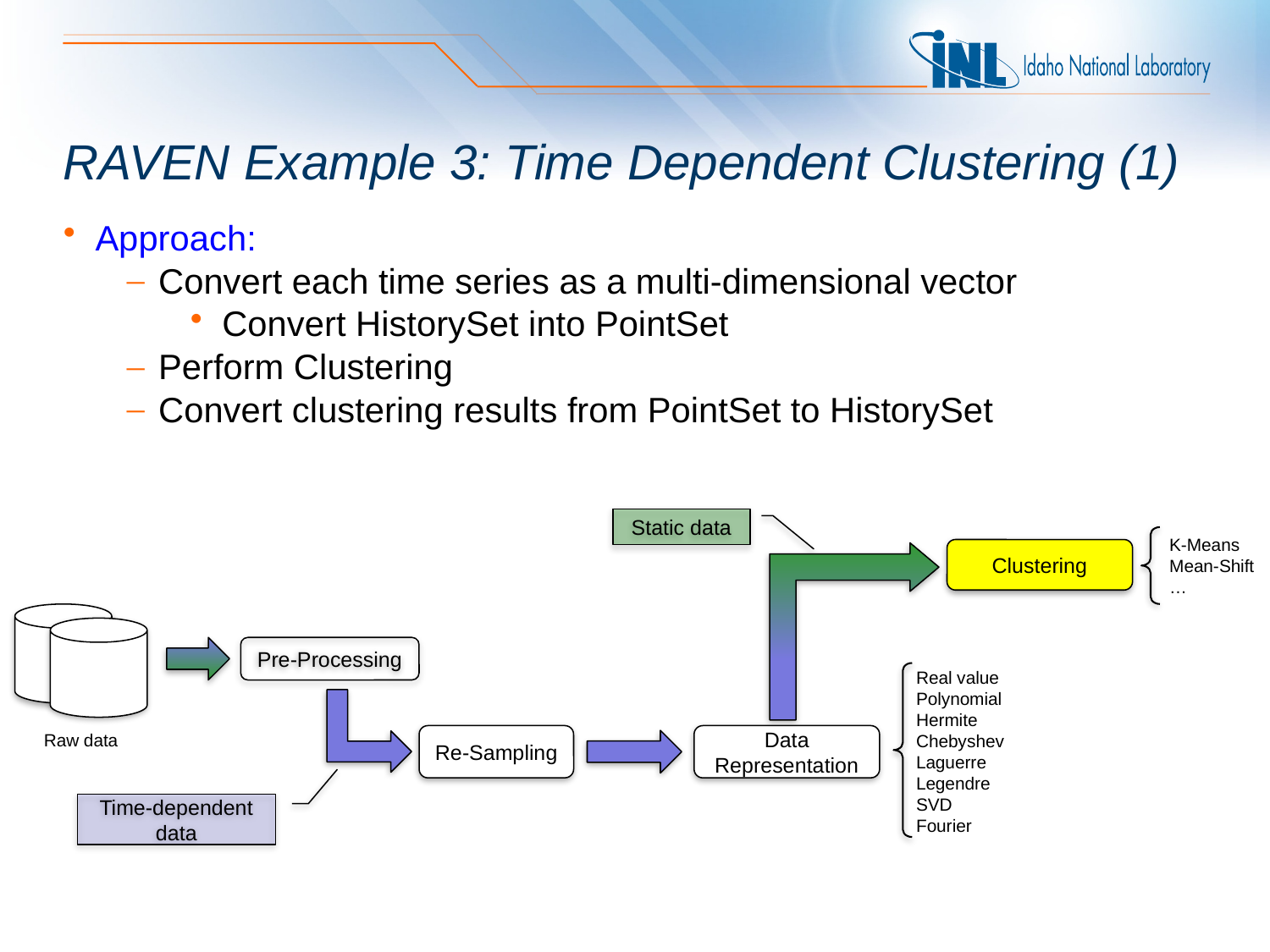

# RAVEN Example 3: Time Dependent Clustering (1)
Approach:
Convert each time series as a multi-dimensional vector
Convert HistorySet into PointSet
Perform Clustering
Convert clustering results from PointSet to HistorySet

Static data

K-Means
Mean-Shift
…
Clustering

Pre-Processing
Real value
Polynomial
Hermite
Chebyshev
Laguerre
Legendre
SVD
Fourier

Raw data
Re-Sampling
Data Representation

Time-dependent data